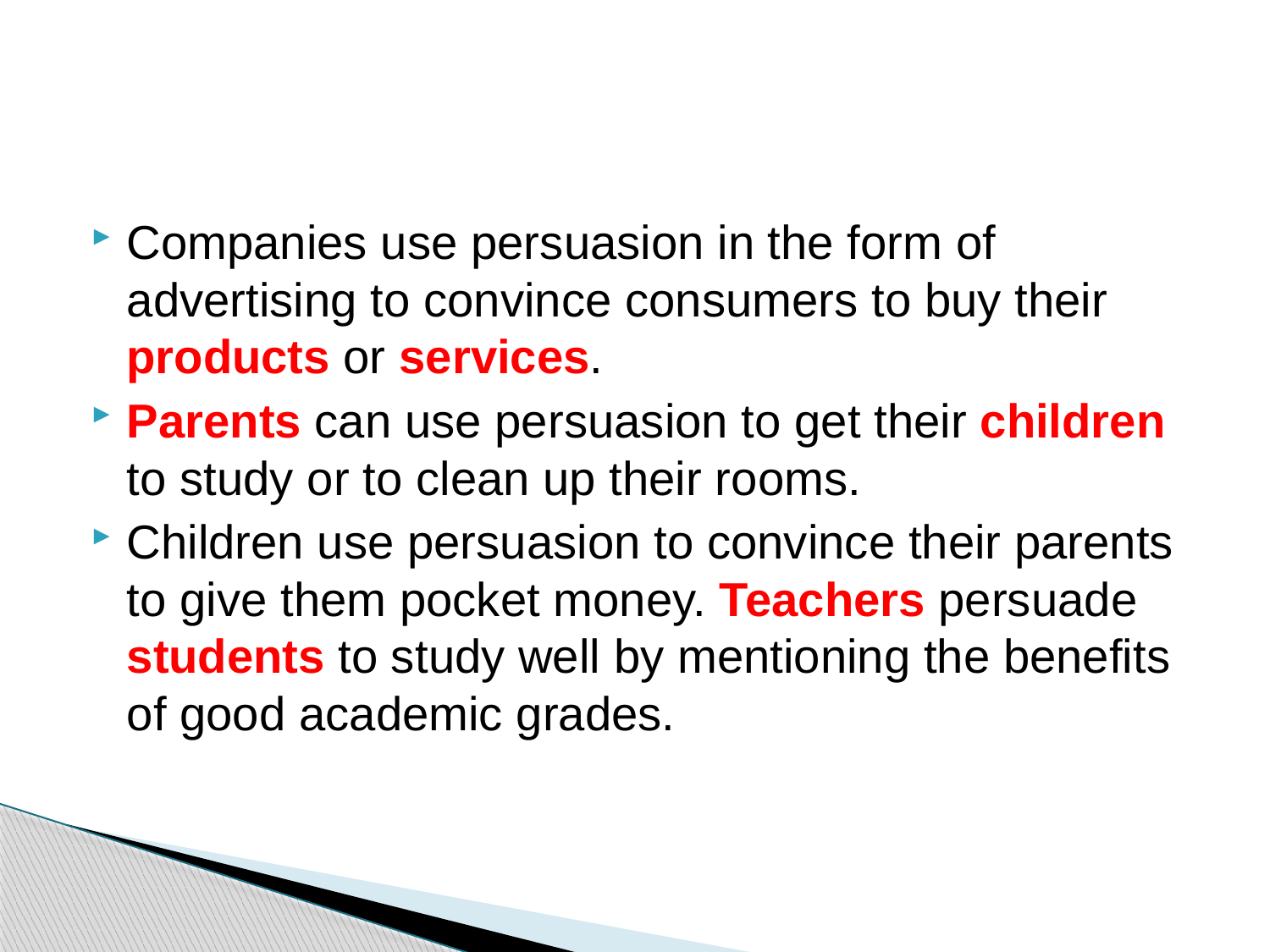

#
Companies use persuasion in the form of advertising to convince consumers to buy their products or services.
Parents can use persuasion to get their children to study or to clean up their rooms.
Children use persuasion to convince their parents to give them pocket money. Teachers persuade students to study well by mentioning the benefits of good academic grades.